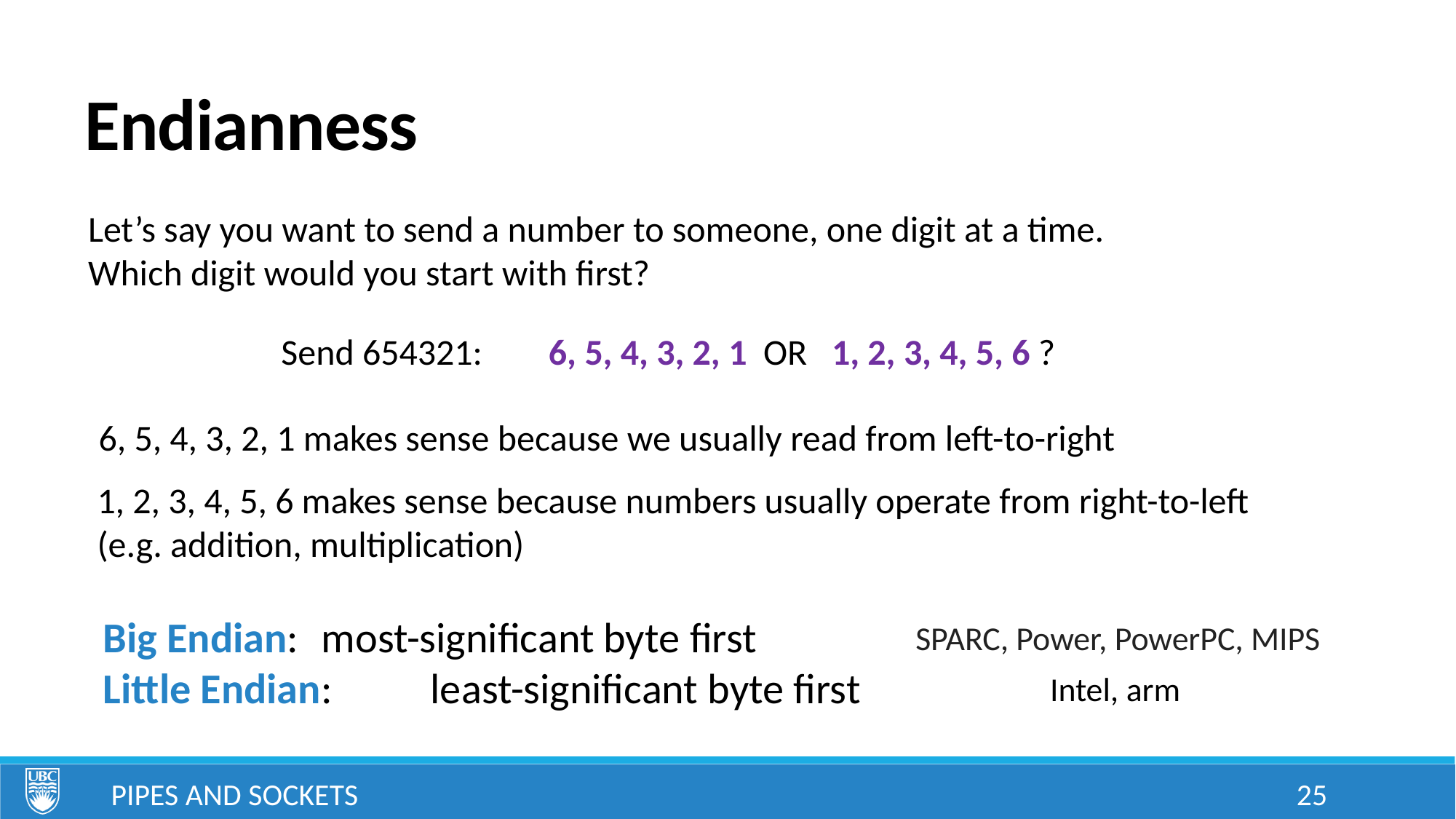

# Endianness
Let’s say you want to send a number to someone, one digit at a time.
Which digit would you start with first?
 Send 654321: 	       6, 5, 4, 3, 2, 1  OR   1, 2, 3, 4, 5, 6 ?
6, 5, 4, 3, 2, 1 makes sense because we usually read from left-to-right
1, 2, 3, 4, 5, 6 makes sense because numbers usually operate from right-to-left (e.g. addition, multiplication)
Big Endian: 	most-significant byte first
Little Endian: 	least-significant byte first
SPARC, Power, PowerPC, MIPS
Intel, arm
Pipes and Sockets
25